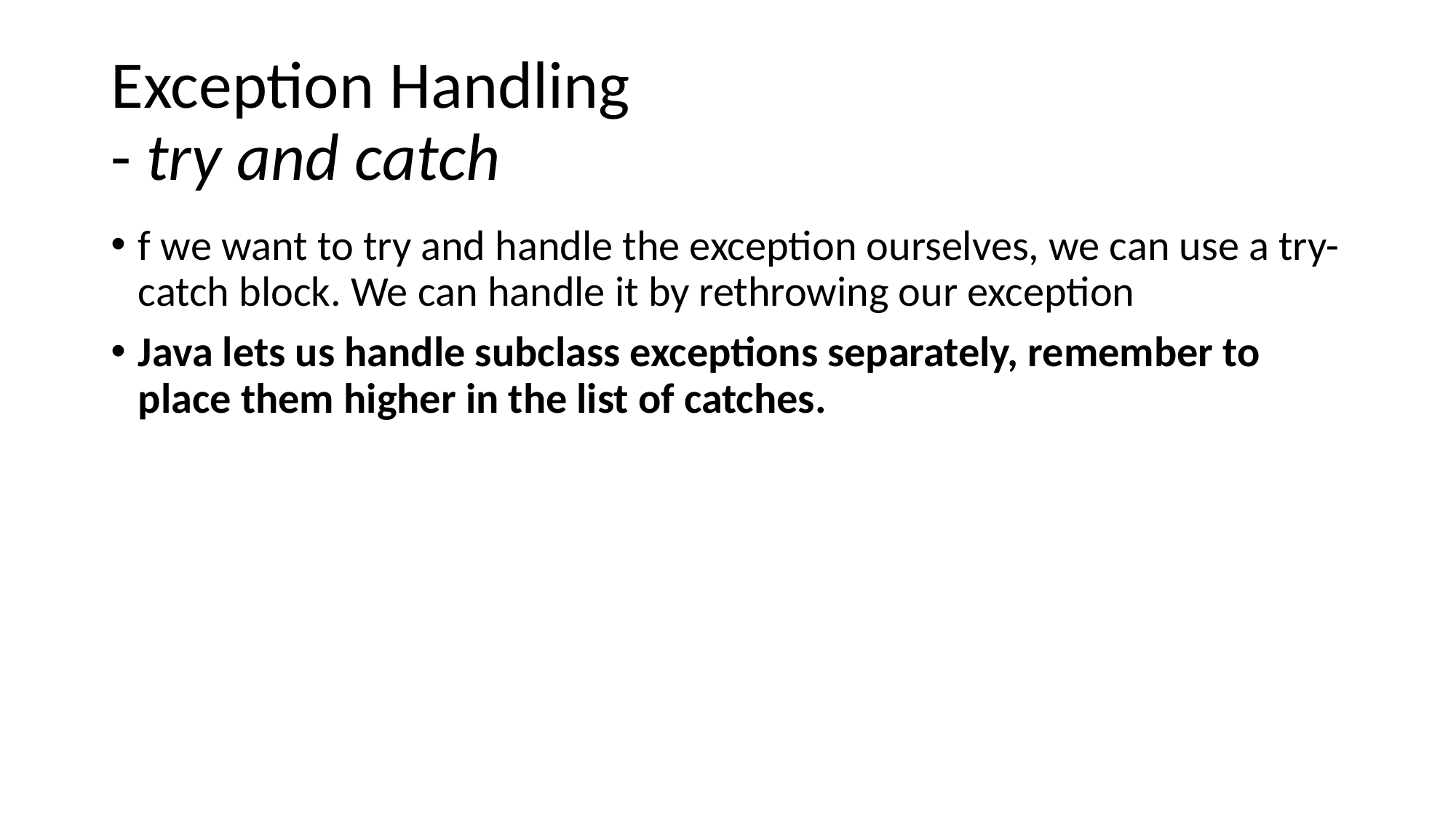

# Exception Handling  - try and catch
f we want to try and handle the exception ourselves, we can use a try-catch block. We can handle it by rethrowing our exception
Java lets us handle subclass exceptions separately, remember to place them higher in the list of catches.